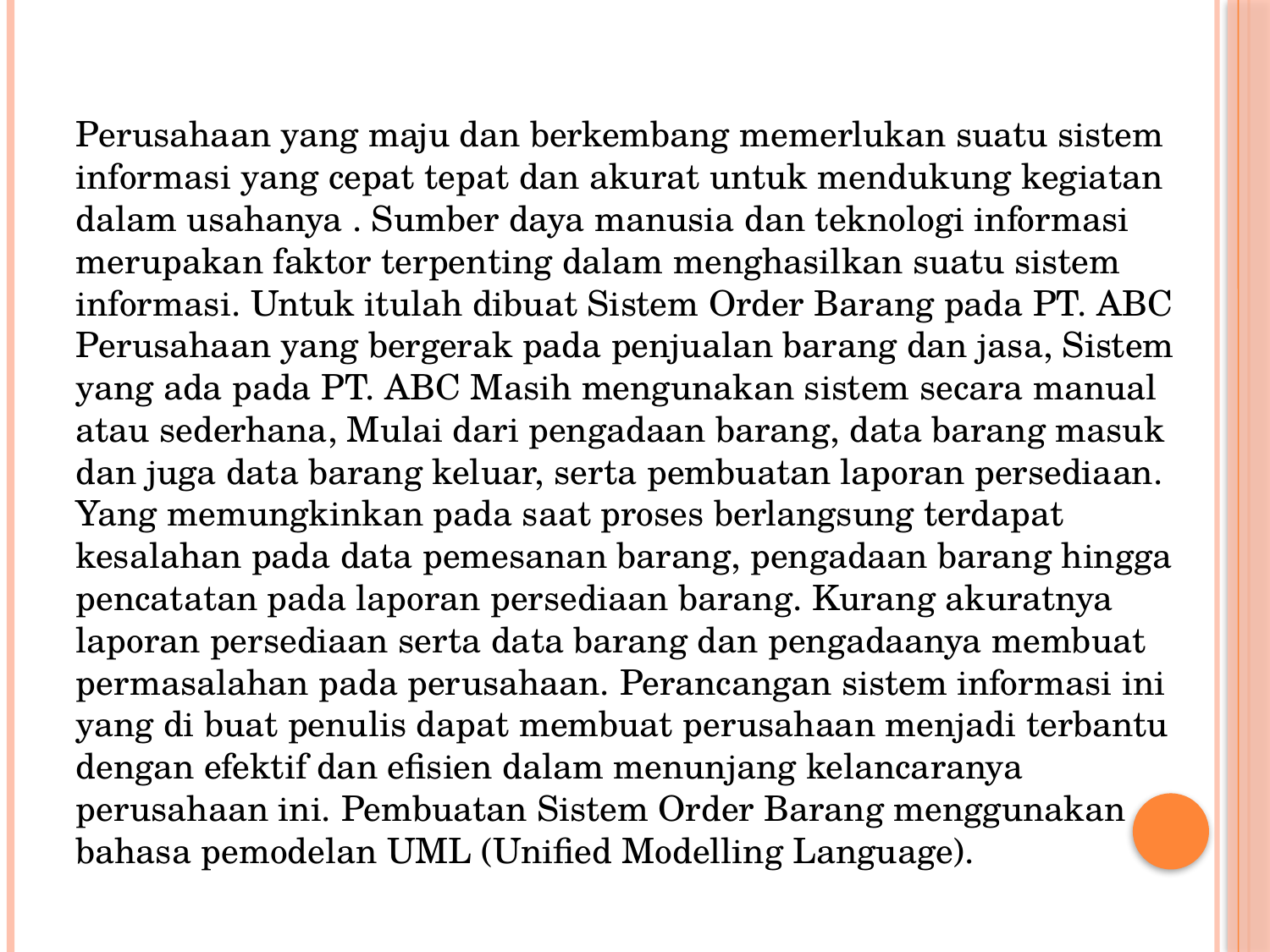

Perusahaan yang maju dan berkembang memerlukan suatu sistem informasi yang cepat tepat dan akurat untuk mendukung kegiatan dalam usahanya . Sumber daya manusia dan teknologi informasi merupakan faktor terpenting dalam menghasilkan suatu sistem informasi. Untuk itulah dibuat Sistem Order Barang pada PT. ABC  Perusahaan yang bergerak pada penjualan barang dan jasa, Sistem yang ada pada PT. ABC Masih mengunakan sistem secara manual atau sederhana, Mulai dari pengadaan barang, data barang masuk dan juga data barang keluar, serta pembuatan laporan persediaan. Yang memungkinkan pada saat proses berlangsung terdapat kesalahan pada data pemesanan barang, pengadaan barang hingga pencatatan pada laporan persediaan barang. Kurang akuratnya laporan persediaan serta data barang dan pengadaanya membuat permasalahan pada perusahaan. Perancangan sistem informasi ini yang di buat penulis dapat membuat perusahaan menjadi terbantu dengan efektif dan efisien dalam menunjang kelancaranya perusahaan ini. Pembuatan Sistem Order Barang menggunakan bahasa pemodelan UML (Unified Modelling Language).